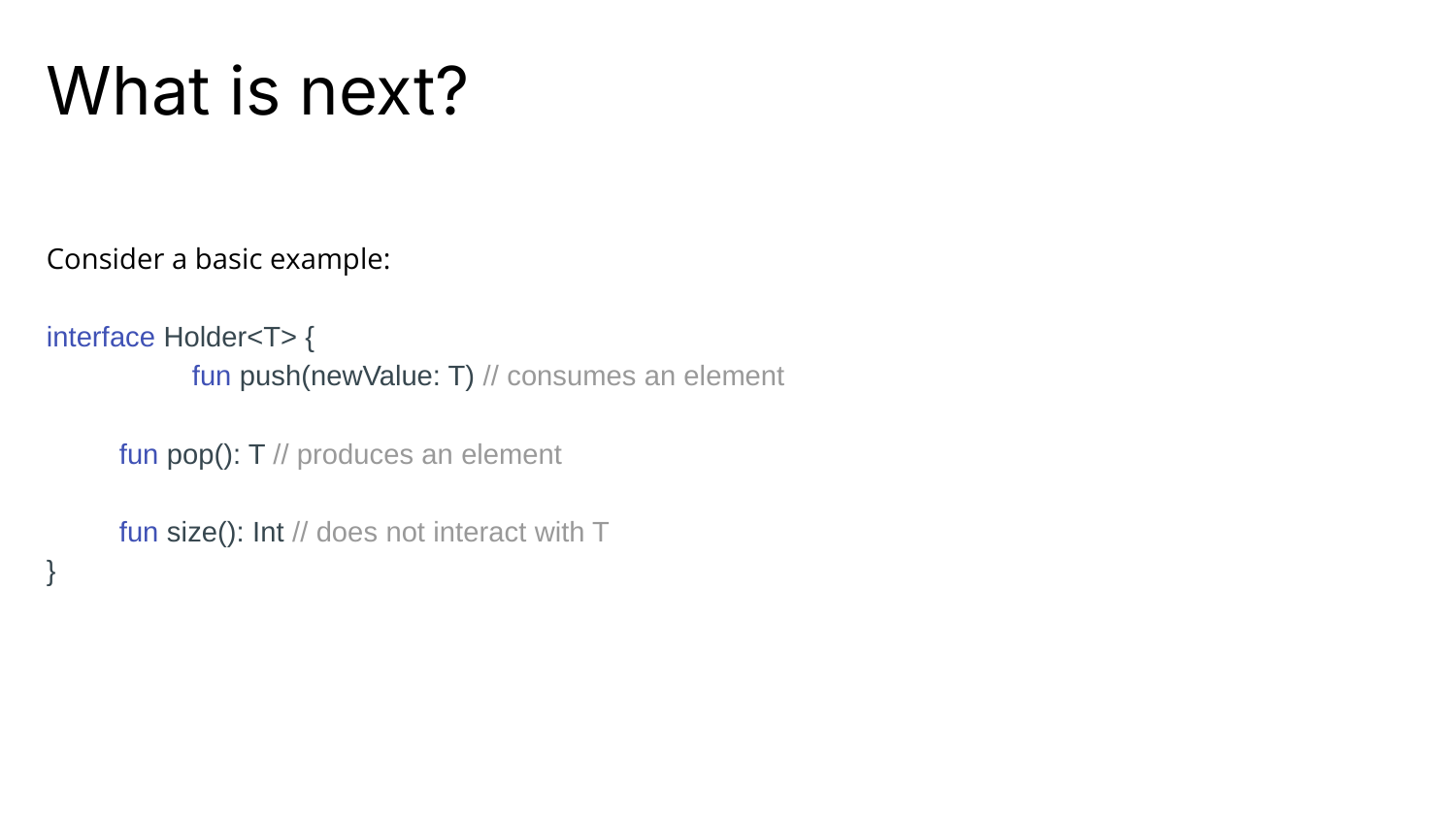

# What is next?
Consider a basic example:

interface Holder<T> {
	fun push(newValue: T) // consumes an element

fun pop(): T // produces an element

fun size(): Int // does not interact with T
}